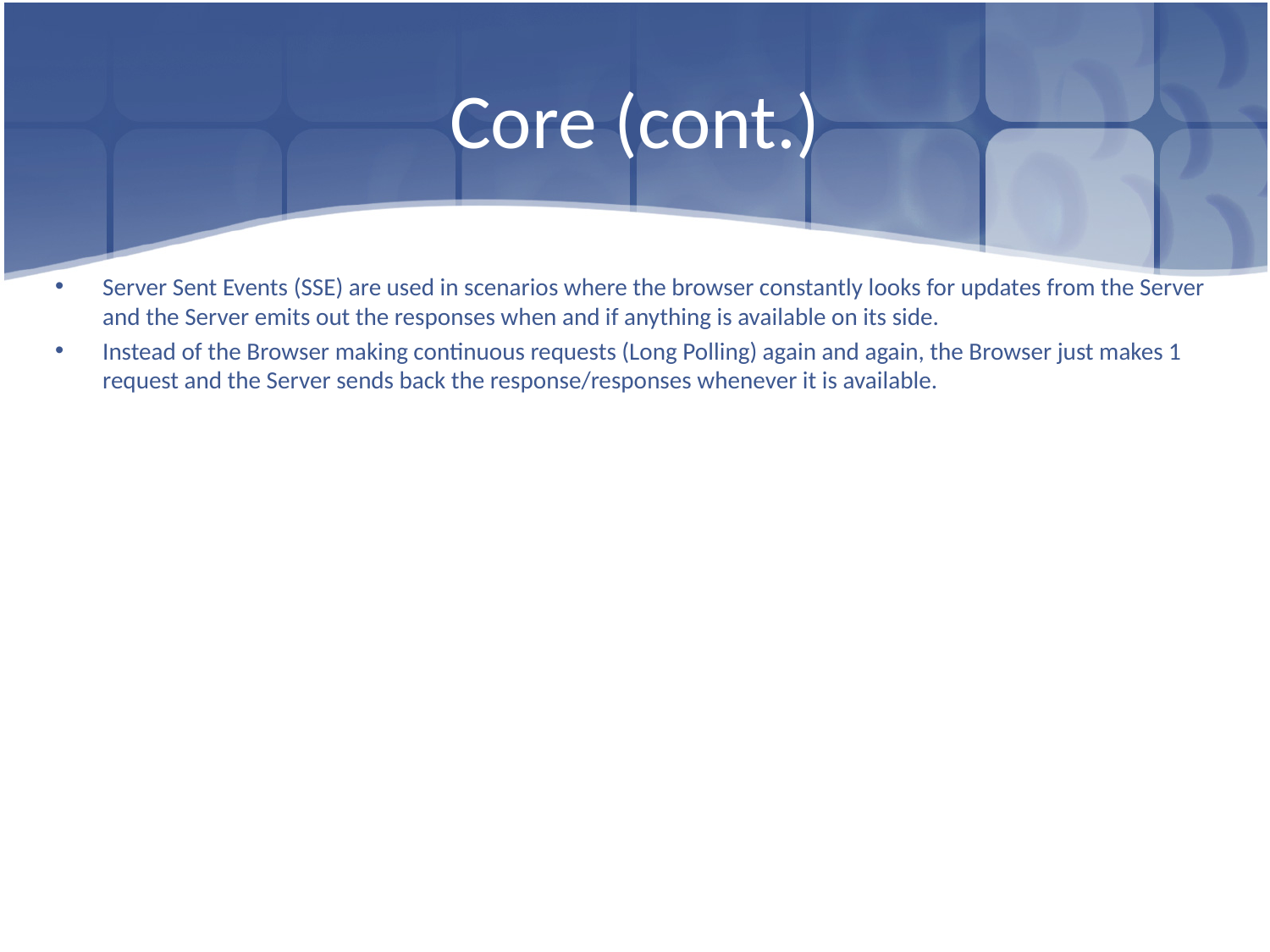

# Core (cont.)
Server Sent Events (SSE) are used in scenarios where the browser constantly looks for updates from the Server and the Server emits out the responses when and if anything is available on its side.
Instead of the Browser making continuous requests (Long Polling) again and again, the Browser just makes 1 request and the Server sends back the response/responses whenever it is available.